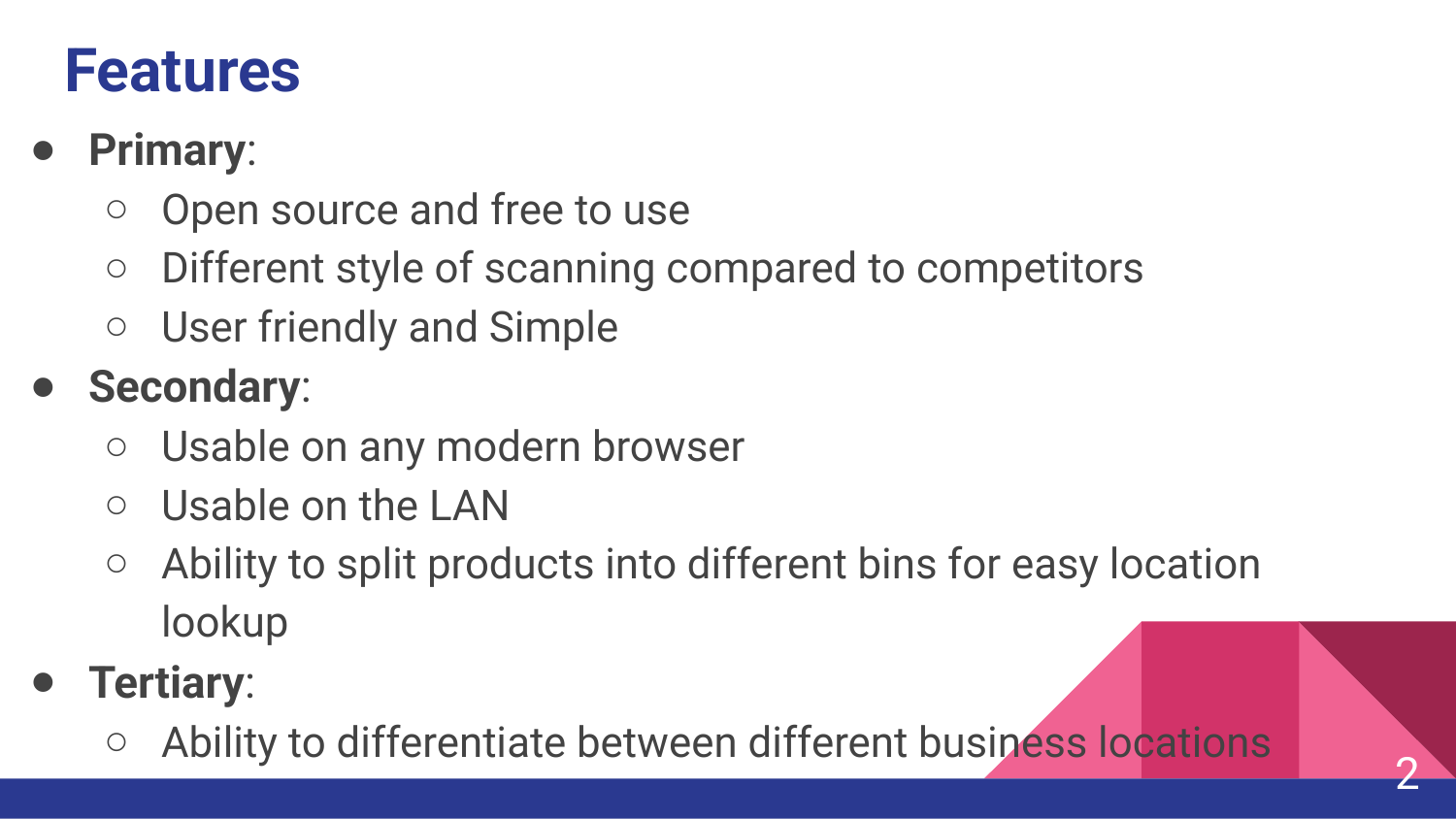

# Features
Primary:
Open source and free to use
Different style of scanning compared to competitors
User friendly and Simple
Secondary:
Usable on any modern browser
Usable on the LAN
Ability to split products into different bins for easy location lookup
Tertiary:
Ability to differentiate between different business locations
2